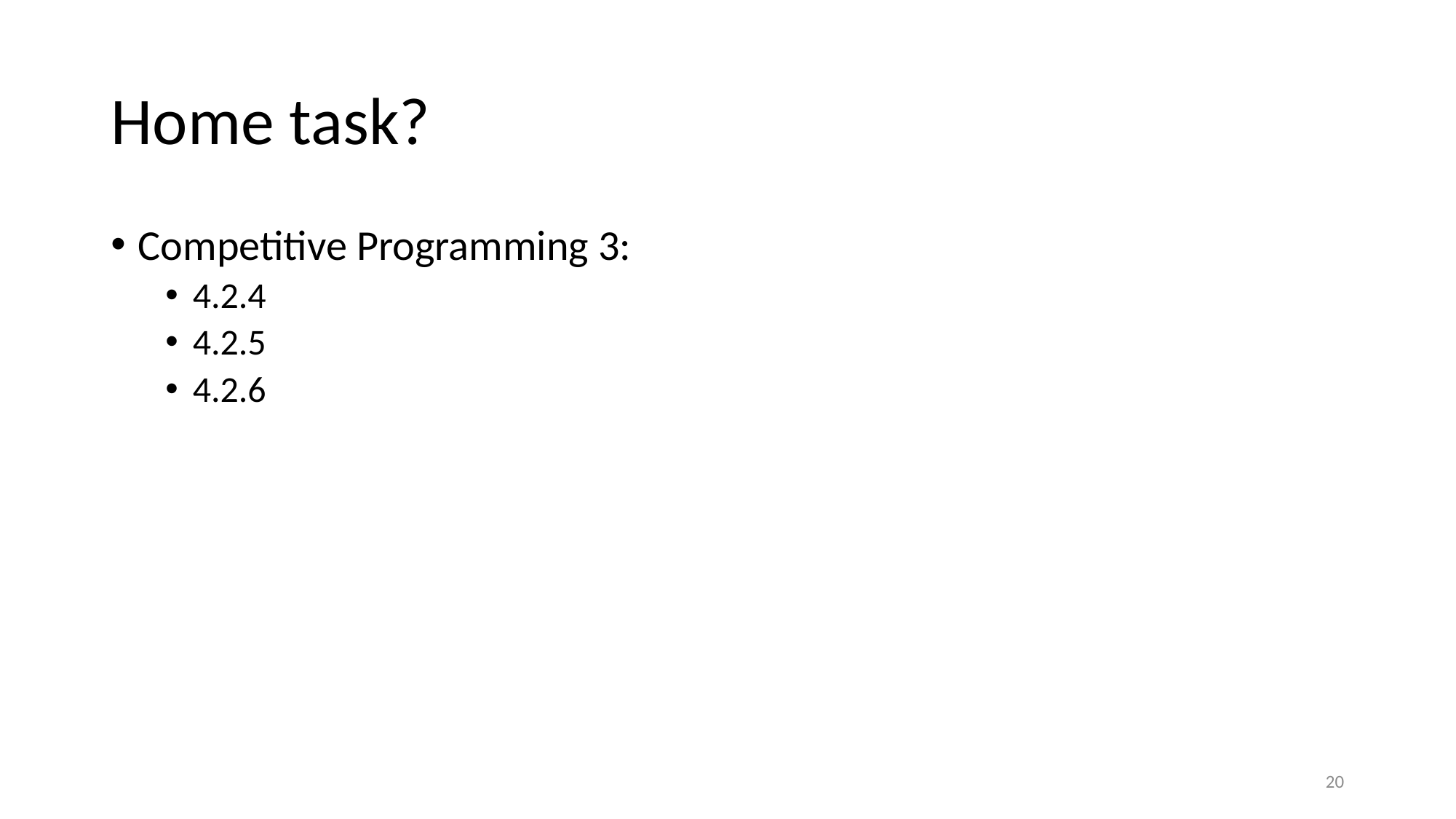

# Home task?
Competitive Programming 3:
4.2.4
4.2.5
4.2.6
20